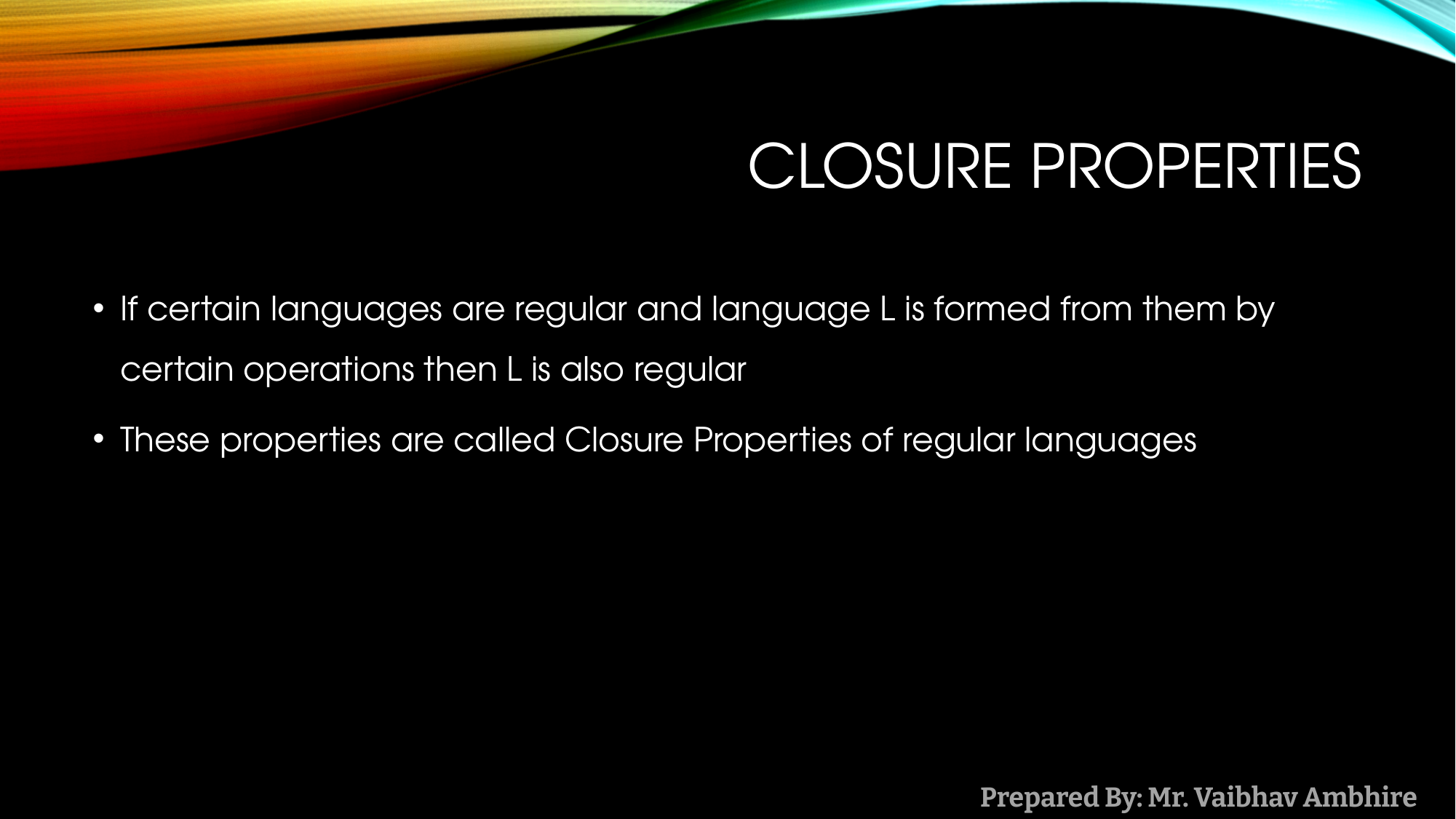

# closure properties
If certain languages are regular and language L is formed from them by certain operations then L is also regular
These properties are called Closure Properties of regular languages